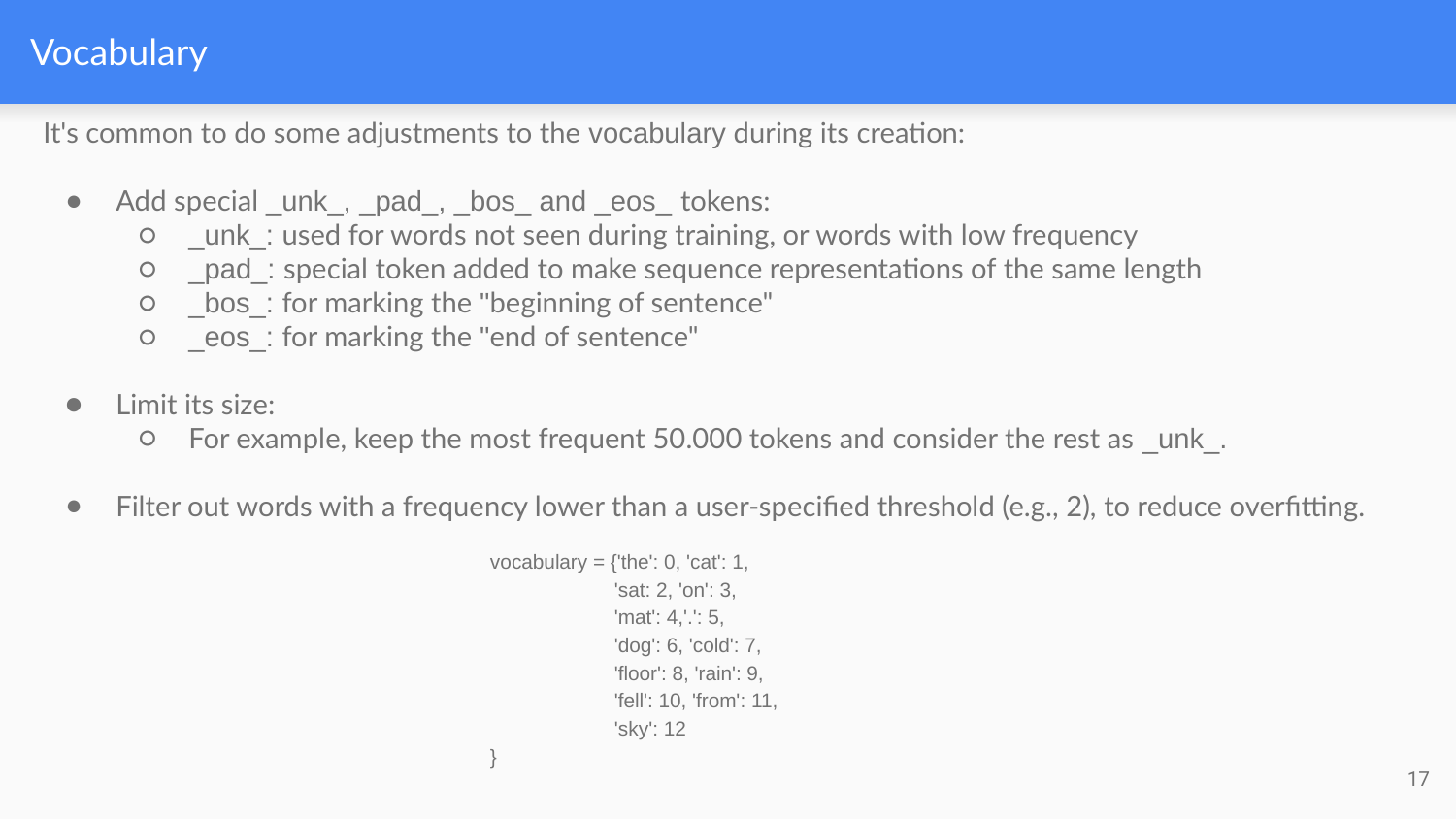

# Vocabulary
It's common to do some adjustments to the vocabulary during its creation:

Add special _unk_, _pad_, _bos_ and _eos_ tokens:
_unk_: used for words not seen during training, or words with low frequency
_pad_: special token added to make sequence representations of the same length
_bos_: for marking the "beginning of sentence"
_eos_: for marking the "end of sentence"

Limit its size:
For example, keep the most frequent 50.000 tokens and consider the rest as _unk_.

Filter out words with a frequency lower than a user-specified threshold (e.g., 2), to reduce overfitting.
vocabulary = {'the': 0, 'cat': 1,
       'sat: 2, 'on': 3,
       'mat': 4,'.': 5,
       'dog': 6, 'cold': 7,
       'floor': 8, 'rain': 9,
       'fell': 10, 'from': 11,
       'sky': 12
}
17